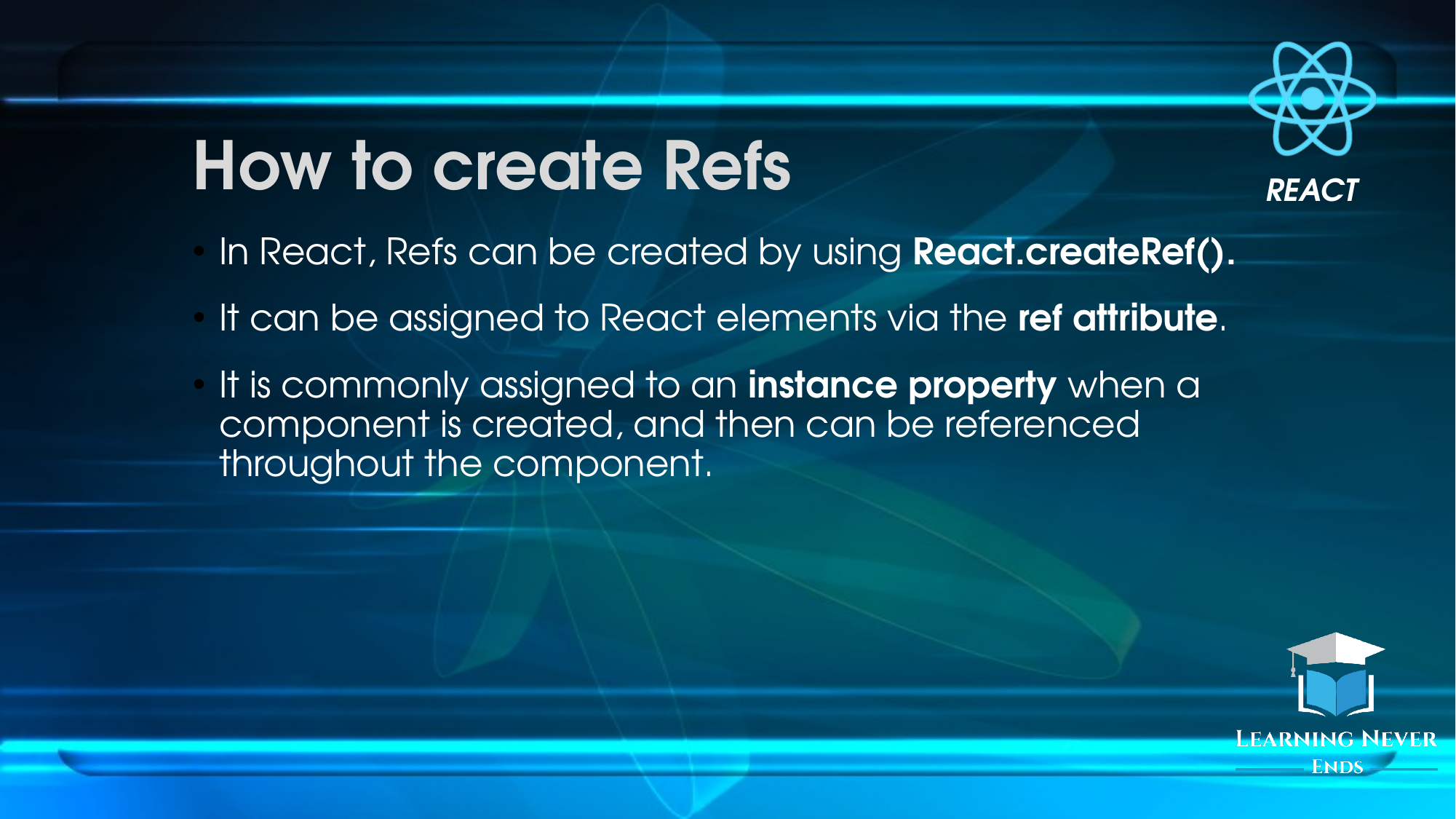

# How to create Refs
In React, Refs can be created by using React.createRef().
It can be assigned to React elements via the ref attribute.
It is commonly assigned to an instance property when a component is created, and then can be referenced throughout the component.